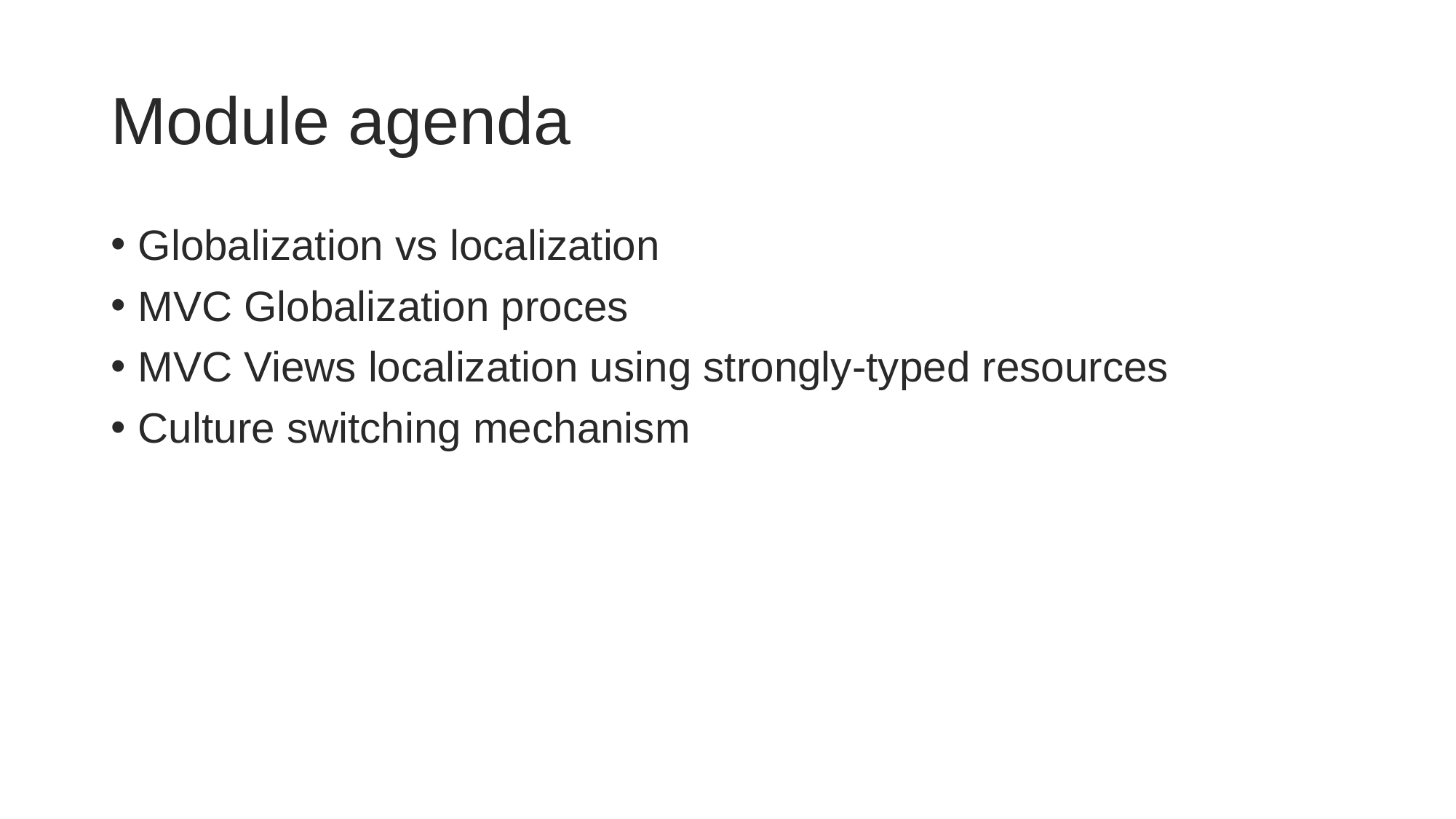

# Module agenda
Globalization vs localization
MVC Globalization proces
MVC Views localization using strongly-typed resources
Culture switching mechanism